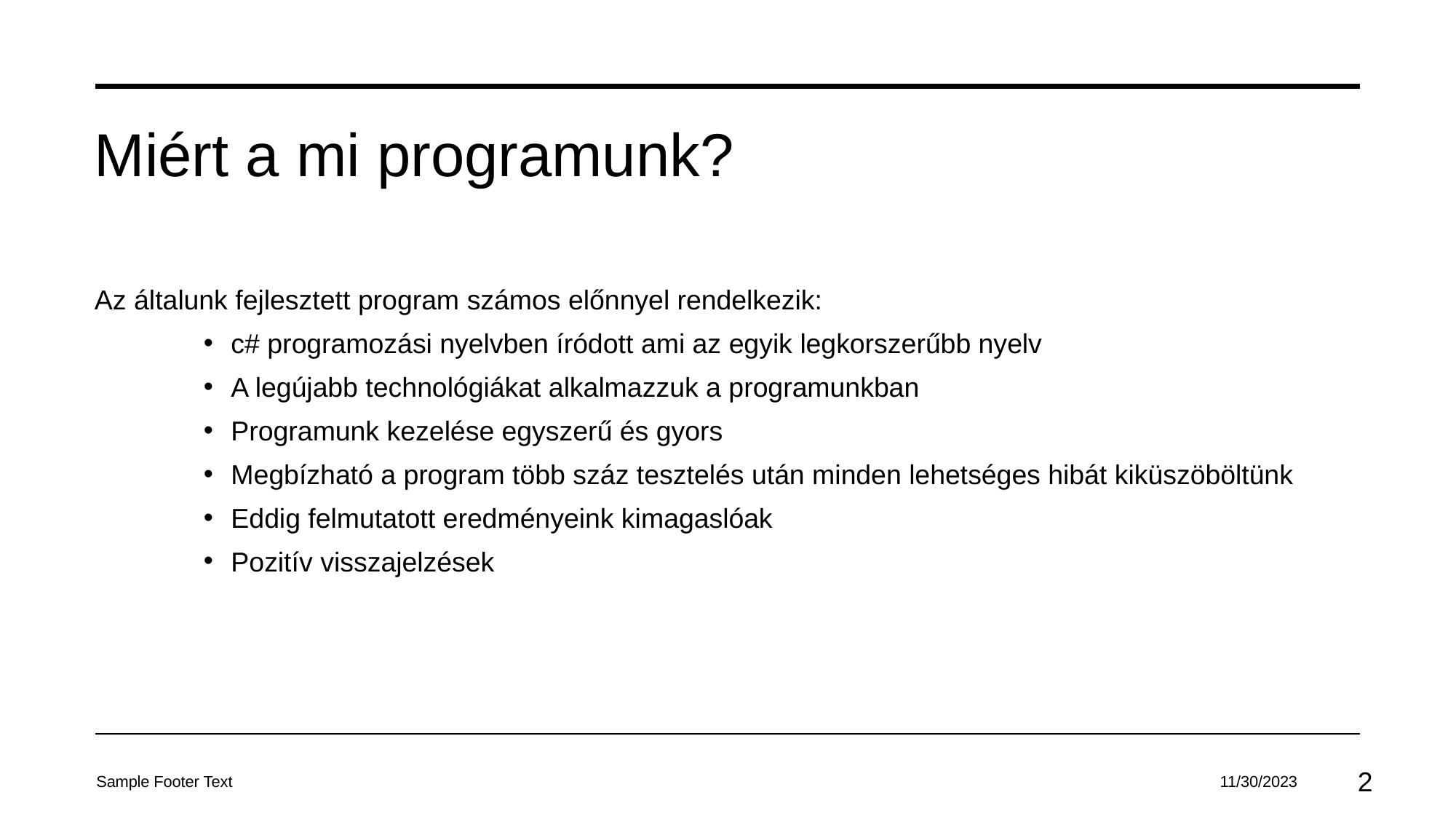

# Miért a mi programunk?
Az általunk fejlesztett program számos előnnyel rendelkezik:
c# programozási nyelvben íródott ami az egyik legkorszerűbb nyelv
A legújabb technológiákat alkalmazzuk a programunkban
Programunk kezelése egyszerű és gyors
Megbízható a program több száz tesztelés után minden lehetséges hibát kiküszöböltünk
Eddig felmutatott eredményeink kimagaslóak
Pozitív visszajelzések
Sample Footer Text
11/30/2023
2